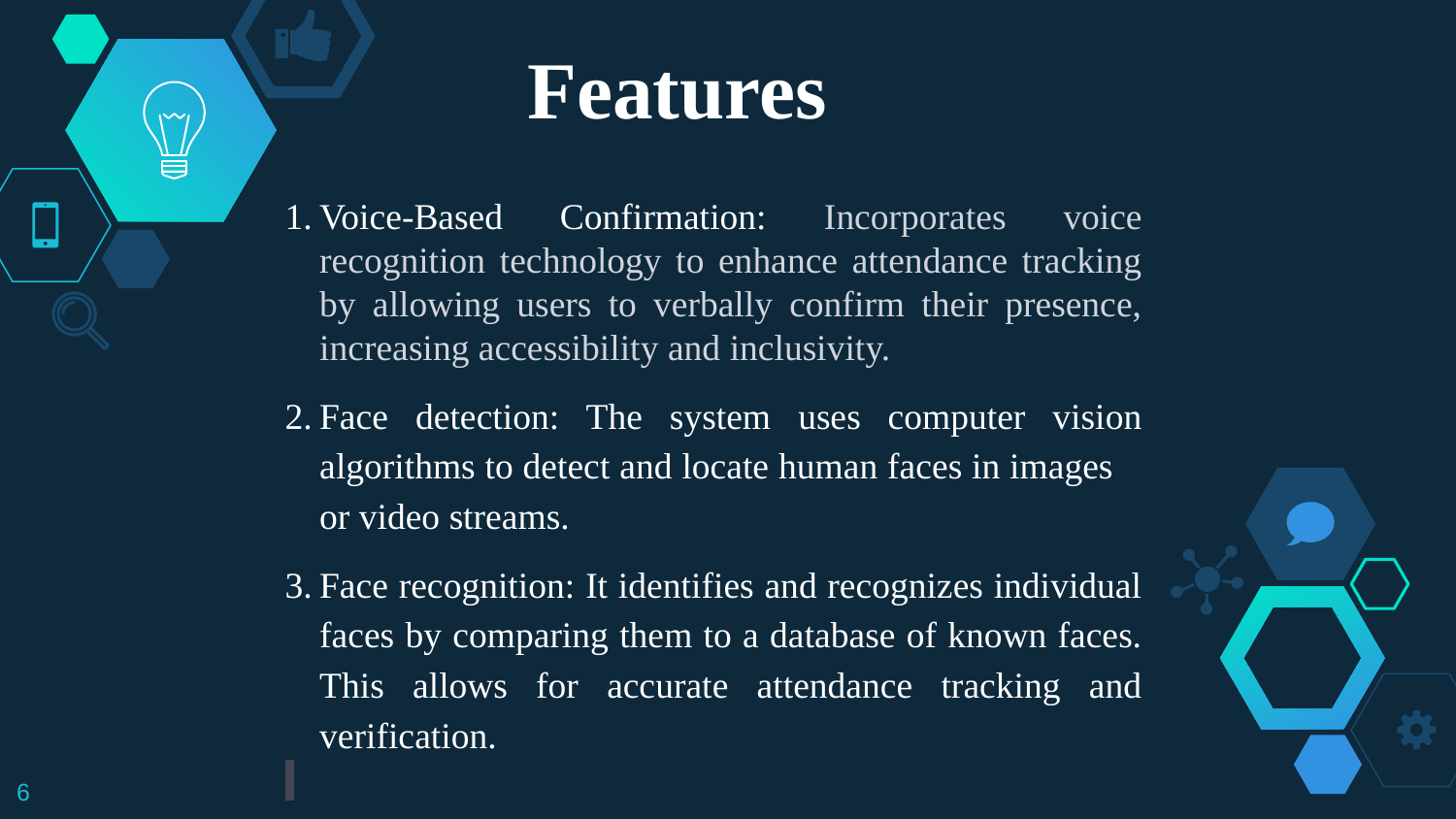

# Features
Voice-Based Confirmation: Incorporates voice recognition technology to enhance attendance tracking by allowing users to verbally confirm their presence, increasing accessibility and inclusivity.
Face detection: The system uses computer vision algorithms to detect and locate human faces in images    or video streams.
Face recognition: It identifies and recognizes individual faces by comparing them to a database of known faces. This allows for accurate attendance tracking and verification.

6